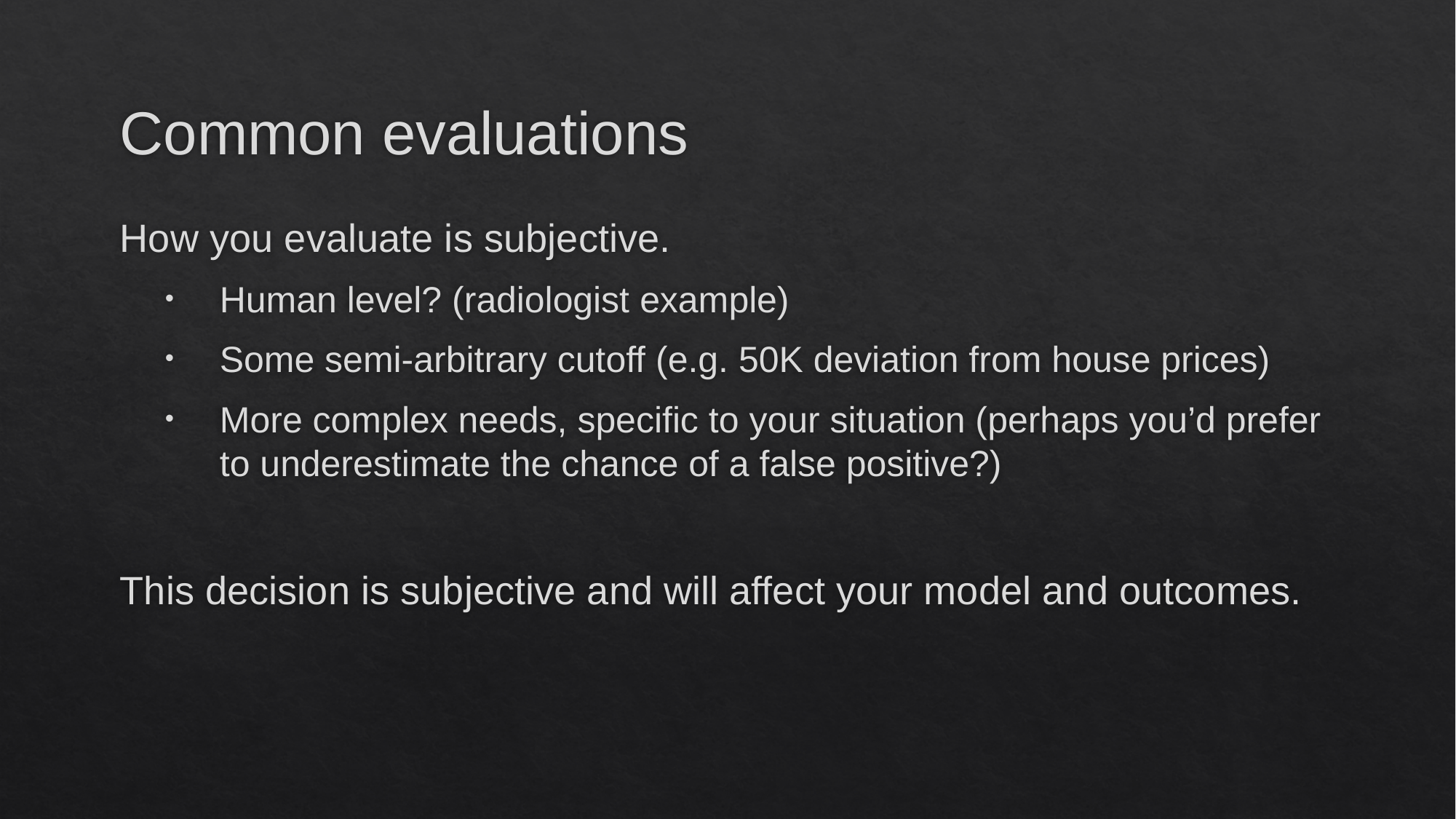

# Common evaluations
How you evaluate is subjective.
Human level? (radiologist example)
Some semi-arbitrary cutoff (e.g. 50K deviation from house prices)
More complex needs, specific to your situation (perhaps you’d prefer to underestimate the chance of a false positive?)

This decision is subjective and will affect your model and outcomes.